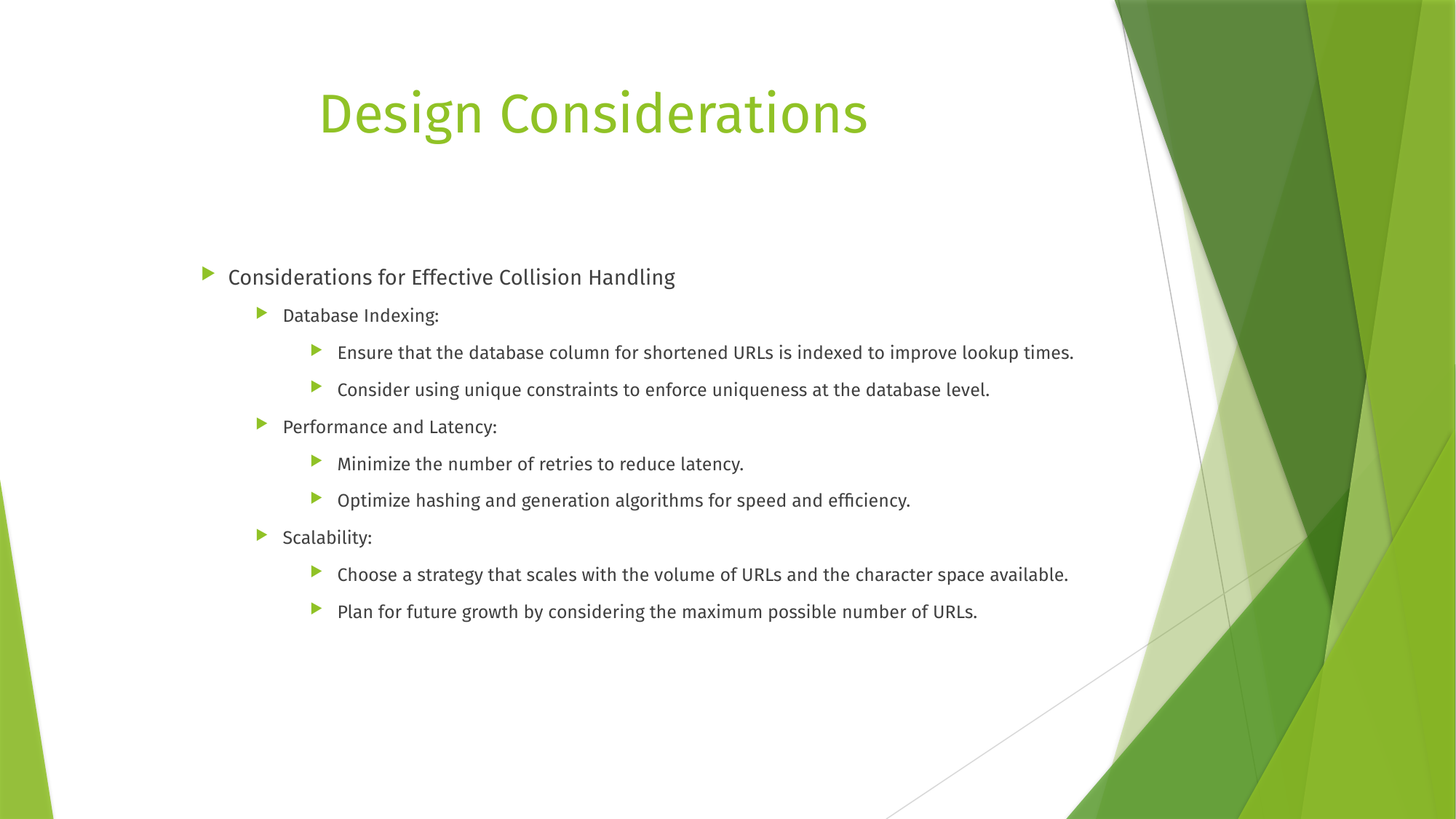

# Design Considerations
Considerations for Effective Collision Handling
Database Indexing:
Ensure that the database column for shortened URLs is indexed to improve lookup times.
Consider using unique constraints to enforce uniqueness at the database level.
Performance and Latency:
Minimize the number of retries to reduce latency.
Optimize hashing and generation algorithms for speed and efficiency.
Scalability:
Choose a strategy that scales with the volume of URLs and the character space available.
Plan for future growth by considering the maximum possible number of URLs.